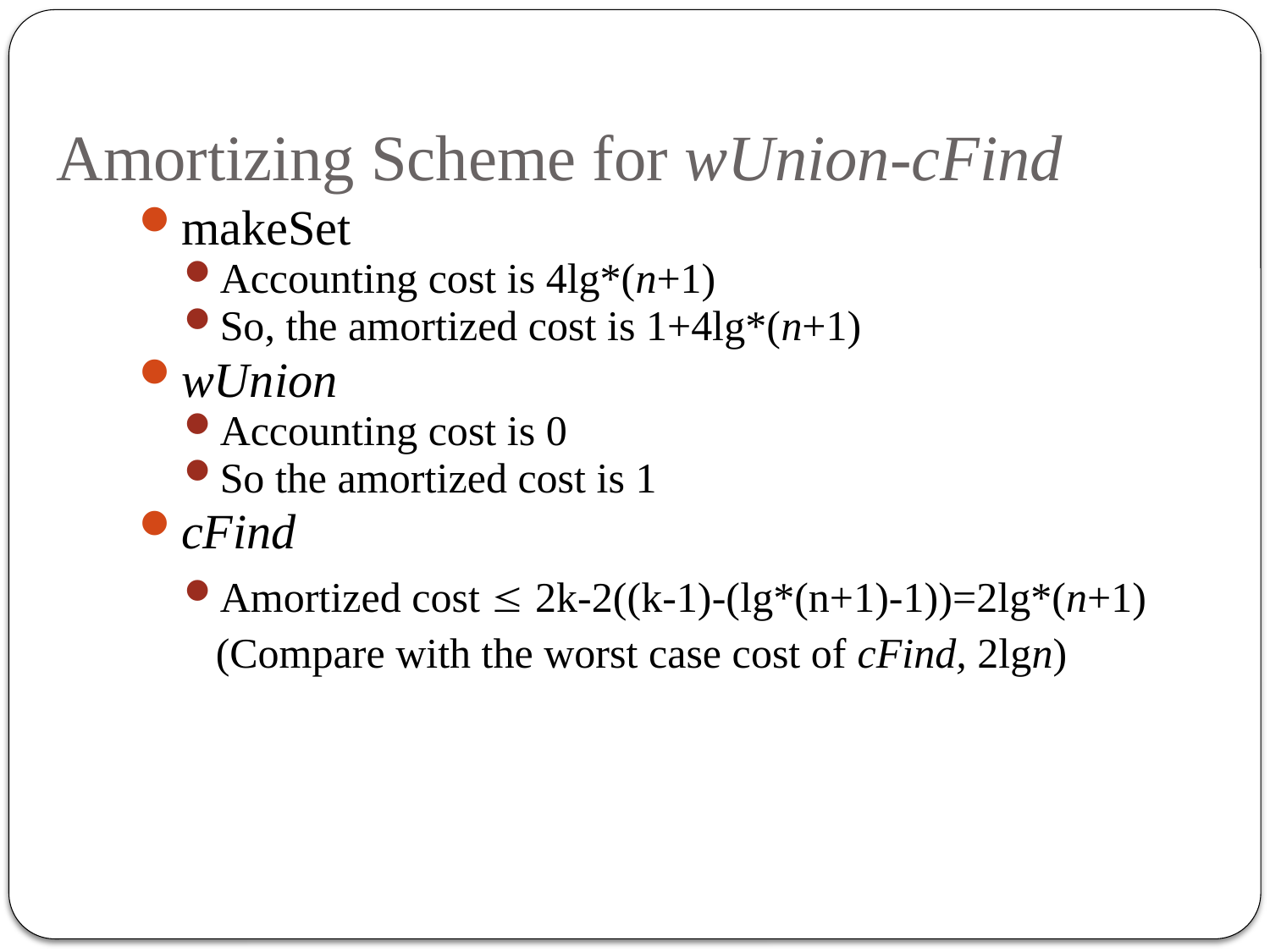

# Amortizing Scheme for wUnion-cFind
makeSet
Accounting cost is 4lg*(n+1)
So, the amortized cost is 1+4lg*(n+1)
wUnion
Accounting cost is 0
So the amortized cost is 1
cFind
Amortized cost ≤ 2k-2((k-1)-(lg*(n+1)-1))=2lg*(n+1) (Compare with the worst case cost of cFind, 2lgn)